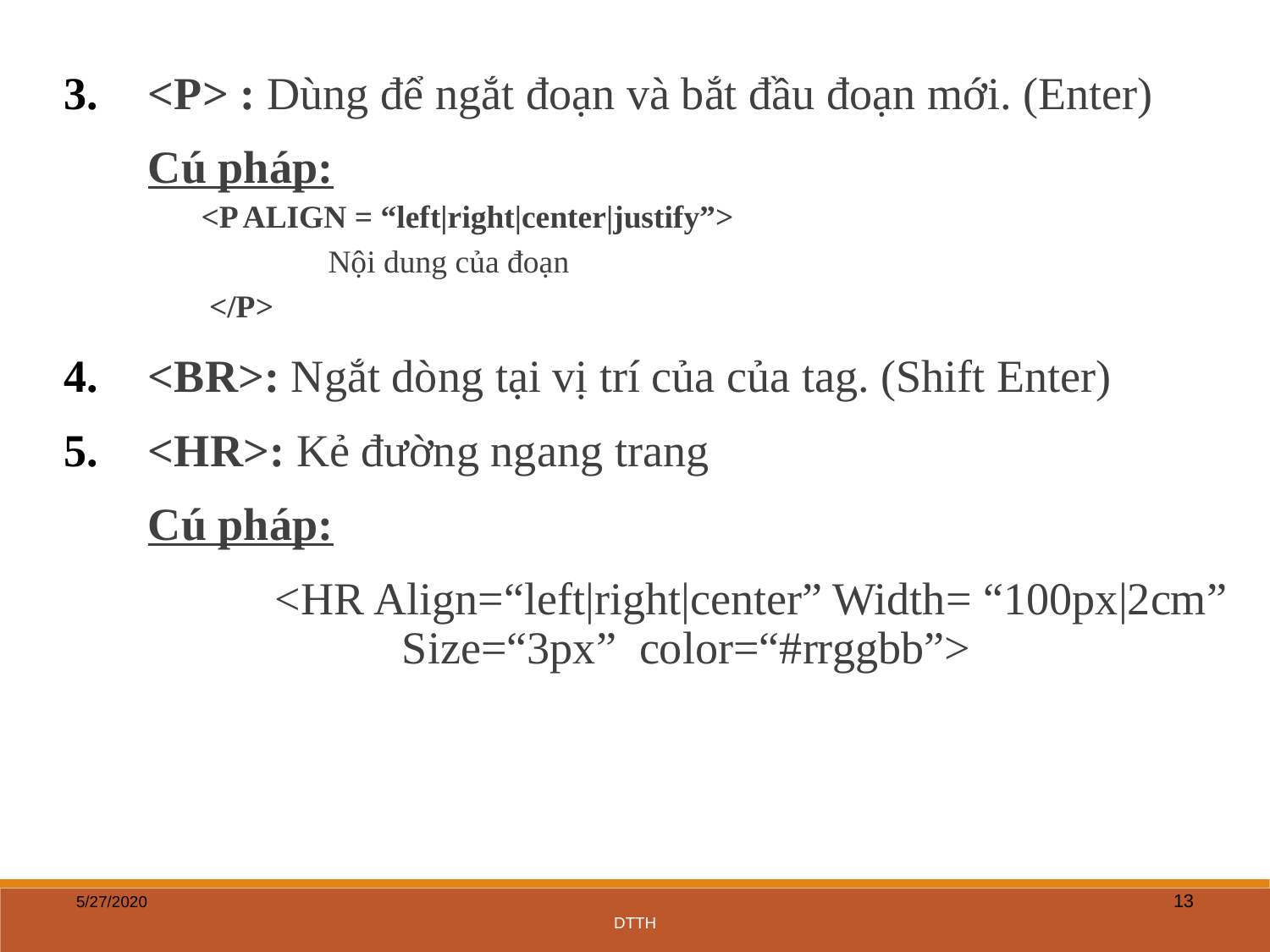

<P> : Dùng để ngắt đoạn và bắt đầu đoạn mới. (Enter)
	Cú pháp:
	<P ALIGN = “left|right|center|justify”>
		Nội dung của đoạn
	 </P>
<BR>: Ngắt dòng tại vị trí của của tag. (Shift Enter)
<HR>: Kẻ đường ngang trang
	Cú pháp:
		<HR Align=“left|right|center” Width= “100px|2cm” 		Size=“3px”  color=“#rrggbb”>
13
5/27/2020
DTTH